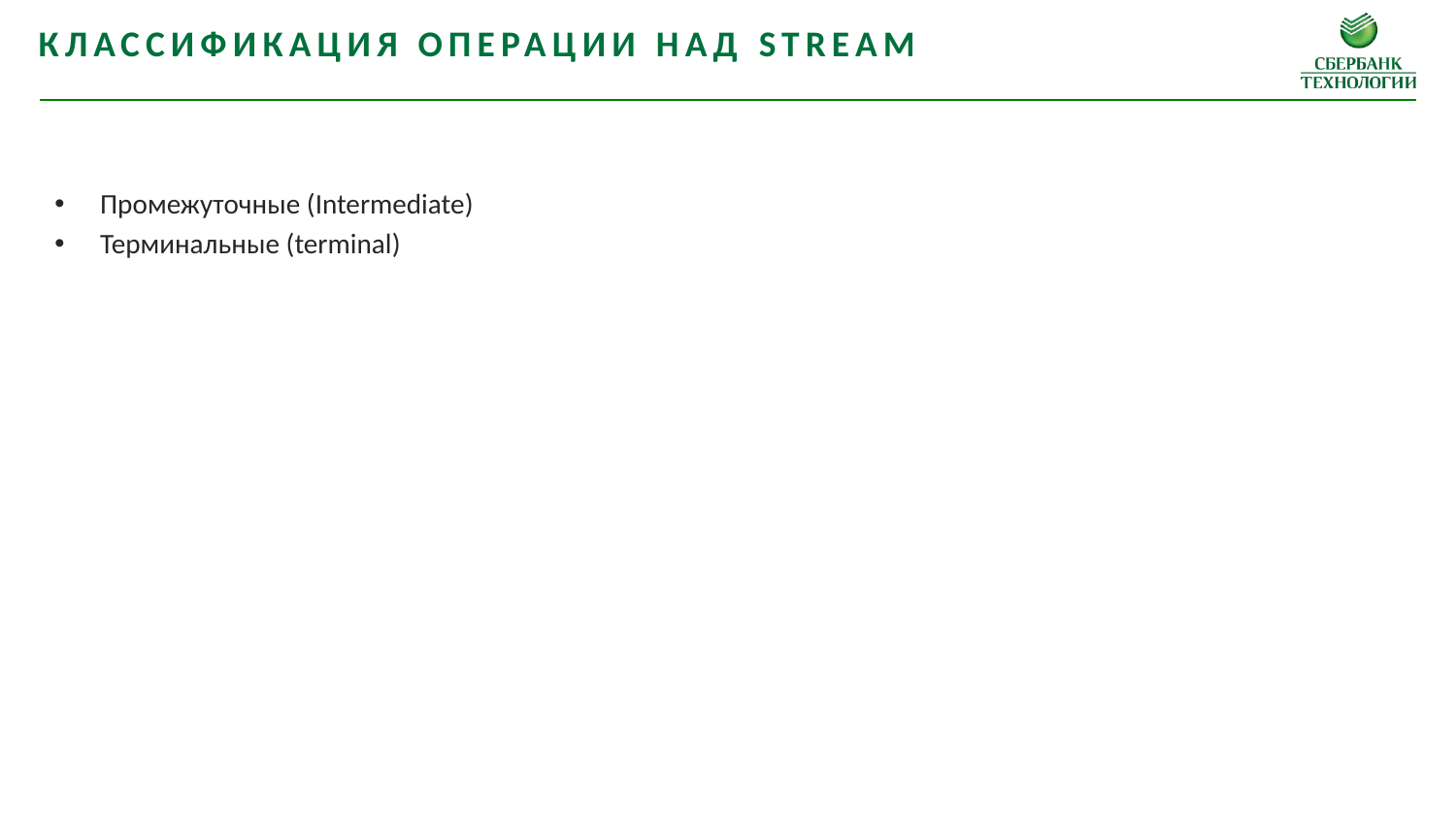

Классификация операции над stream
Промежуточные (Intermediate)
Терминальные (terminal)